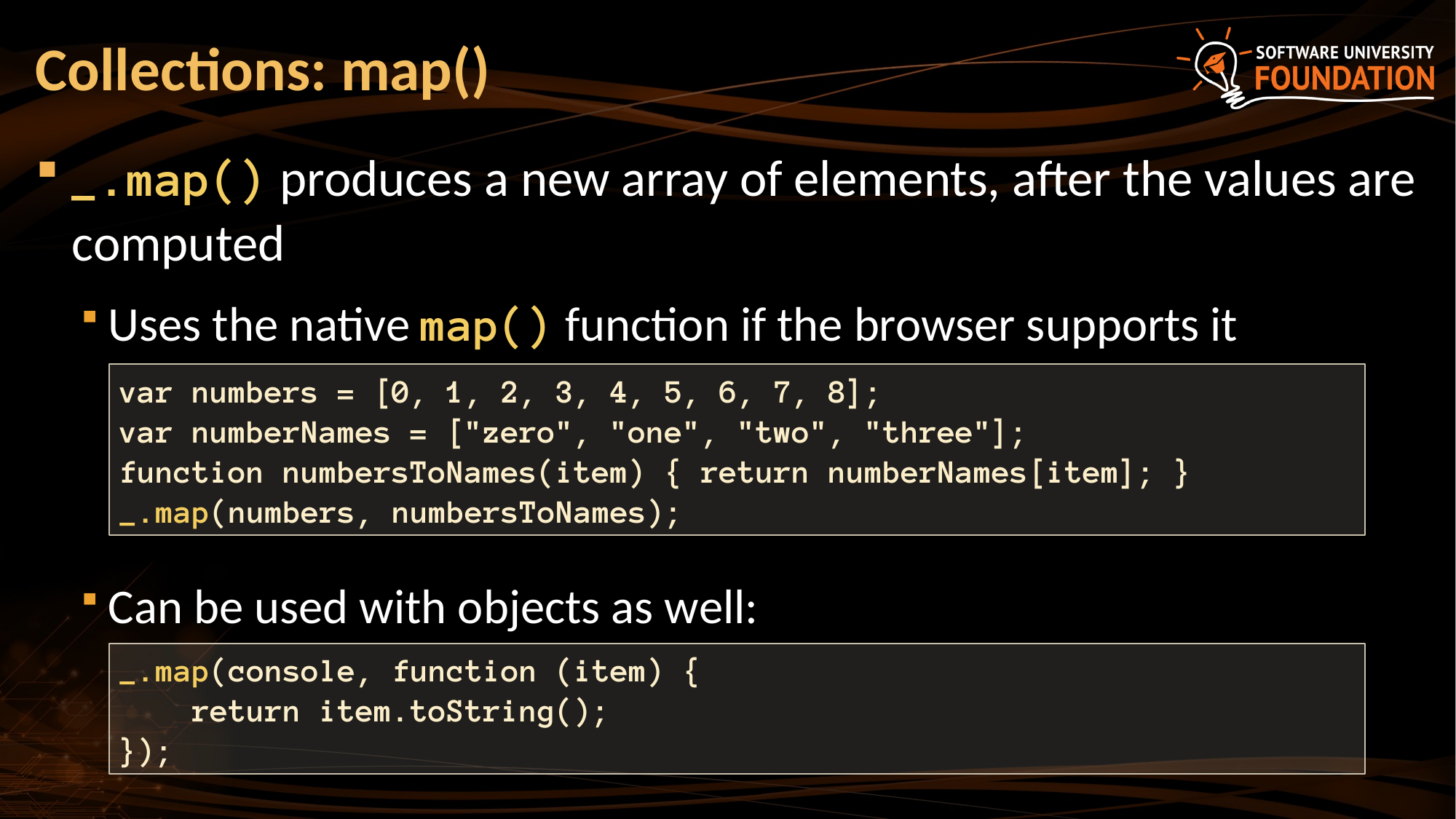

# Collections: map()
_.map() produces a new array of elements, after the values are computed
Uses the native map() function if the browser supports it
Can be used with objects as well:
var numbers = [0, 1, 2, 3, 4, 5, 6, 7, 8];
var numberNames = ["zero", "one", "two", "three"];
function numbersToNames(item) { return numberNames[item]; }
_.map(numbers, numbersToNames);
_.map(console, function (item) {
    return item.toString();
});